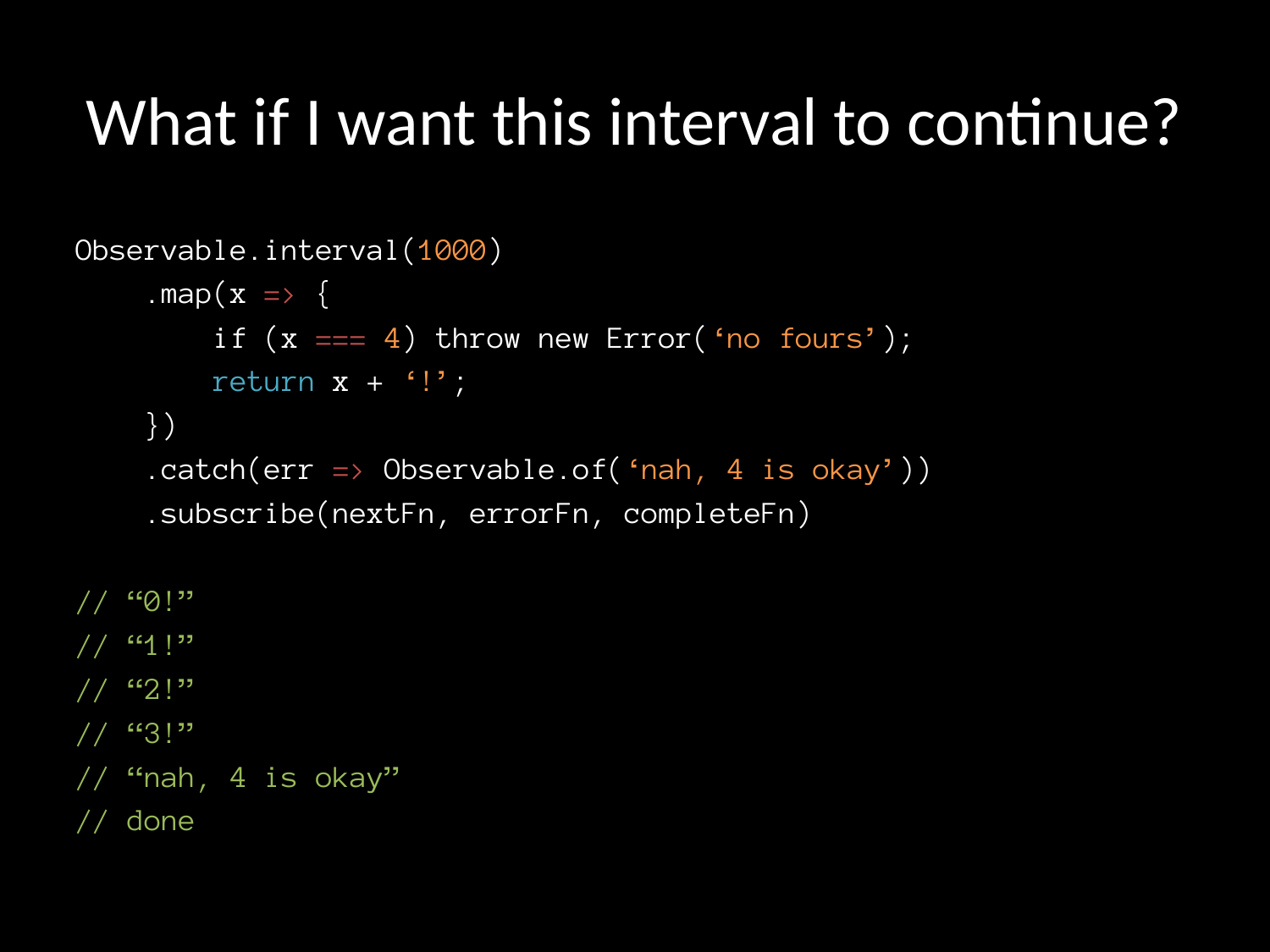

# What if I want this interval to continue?
Observable.interval(1000)
    .map(x => {
        if (x === 4) throw new Error(‘no fours’);
        return x + ‘!’;
    })
    .catch(err => Observable.of(‘nah, 4 is okay’))
    .subscribe(nextFn, errorFn, completeFn)

// “0!”
// “1!”
// “2!”
// “3!”
// “nah, 4 is okay”
// done